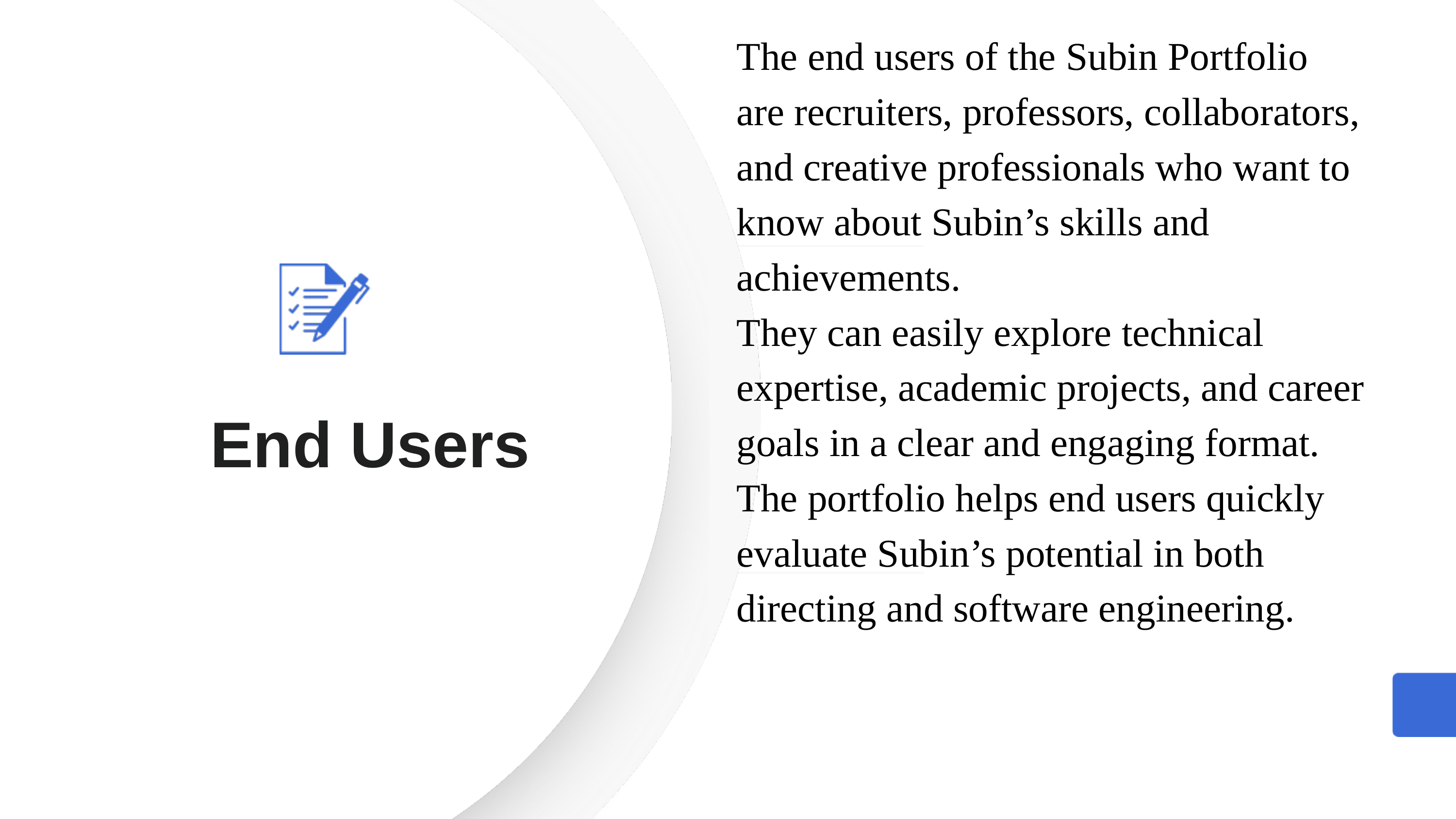

The end users of the Subin Portfolio are recruiters, professors, collaborators, and creative professionals who want to know about Subin’s skills and achievements.
They can easily explore technical expertise, academic projects, and career goals in a clear and engaging format.
The portfolio helps end users quickly evaluate Subin’s potential in both directing and software engineering.

End Users